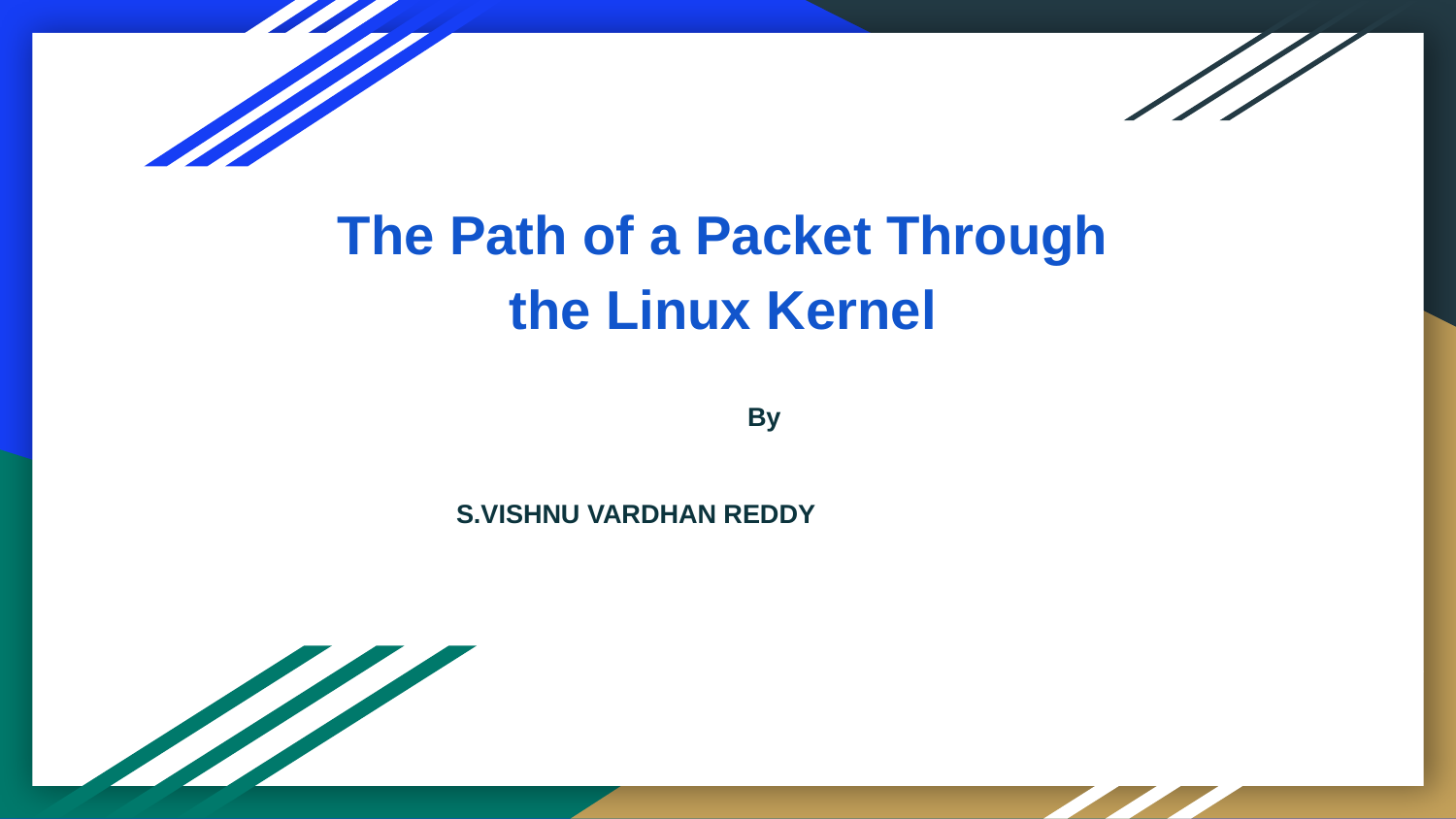

# The Path of a Packet Through the Linux Kernel
								By
						S.VISHNU VARDHAN REDDY